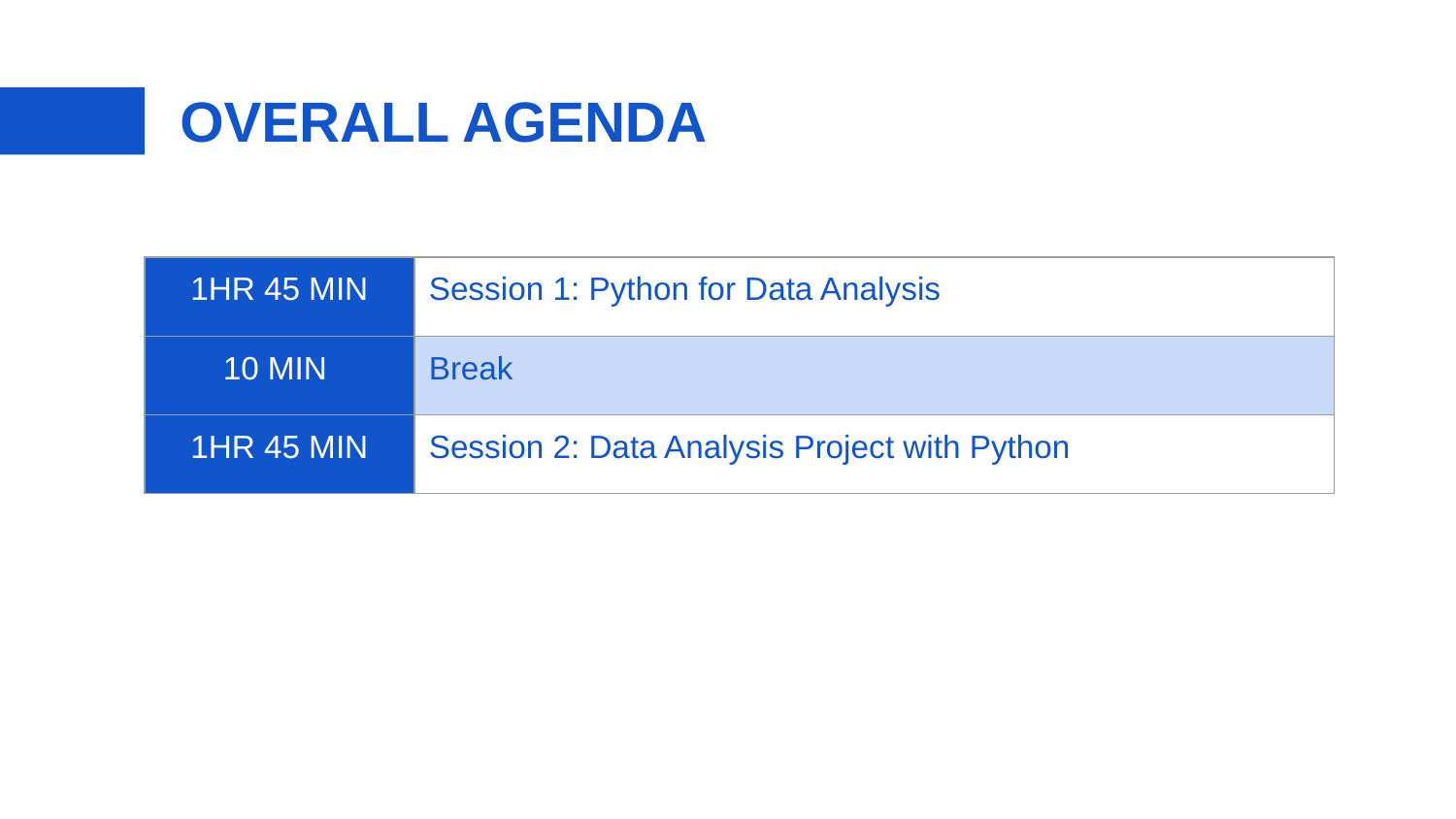

# OVERALL AGENDA

| 1HR 45 MIN | Session 1: Python for Data Analysis |
| --- | --- |
| 10 MIN | Break |
| 1HR 45 MIN | Session 2: Data Analysis Project with Python |